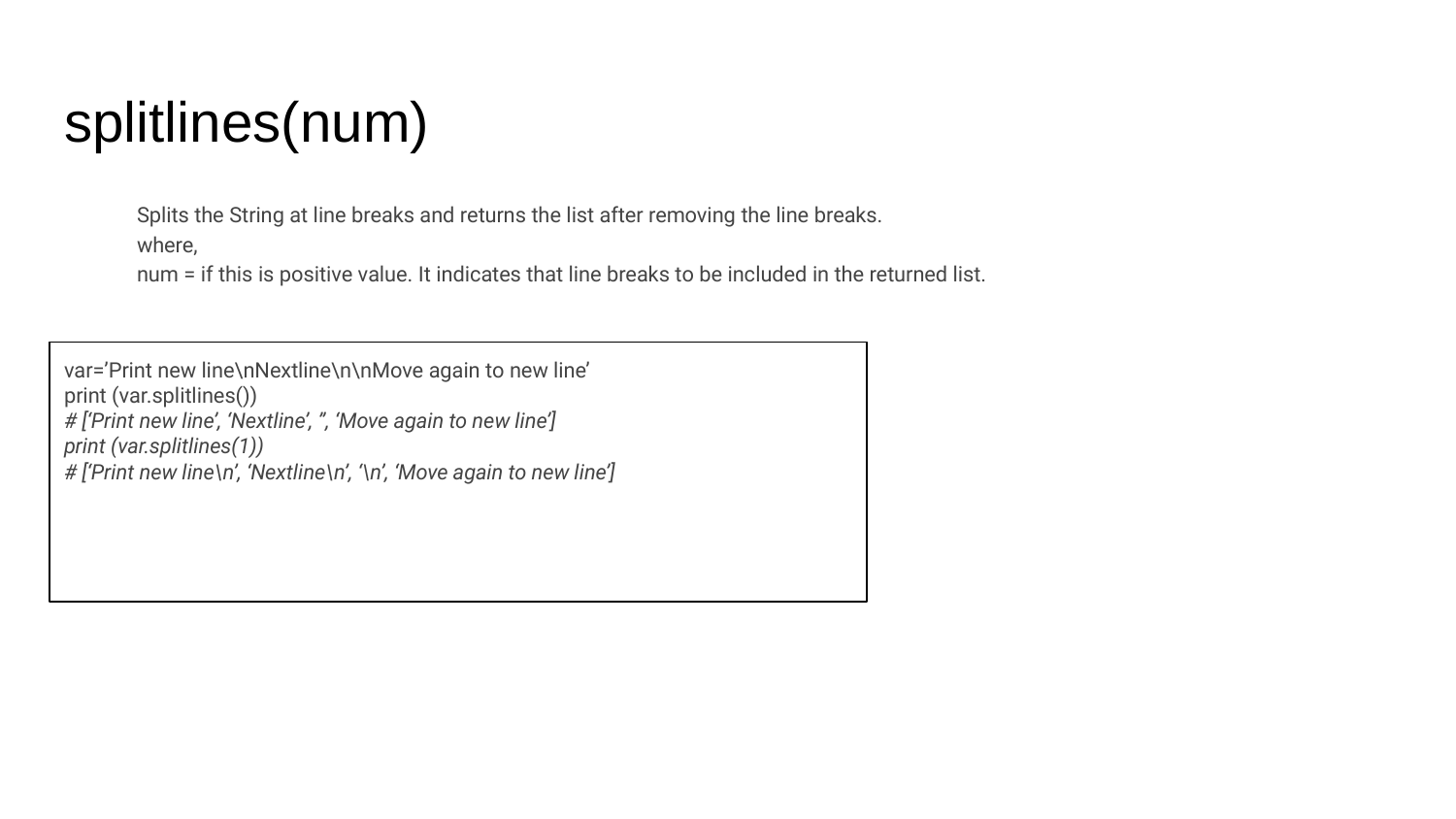

# splitlines(num)
Splits the String at line breaks and returns the list after removing the line breaks.
where,
num = if this is positive value. It indicates that line breaks to be included in the returned list.
var=’Print new line\nNextline\n\nMove again to new line’
print (var.splitlines())
# [‘Print new line’, ‘Nextline’, ”, ‘Move again to new line’]
print (var.splitlines(1))
# [‘Print new line\n’, ‘Nextline\n’, ‘\n’, ‘Move again to new line’]